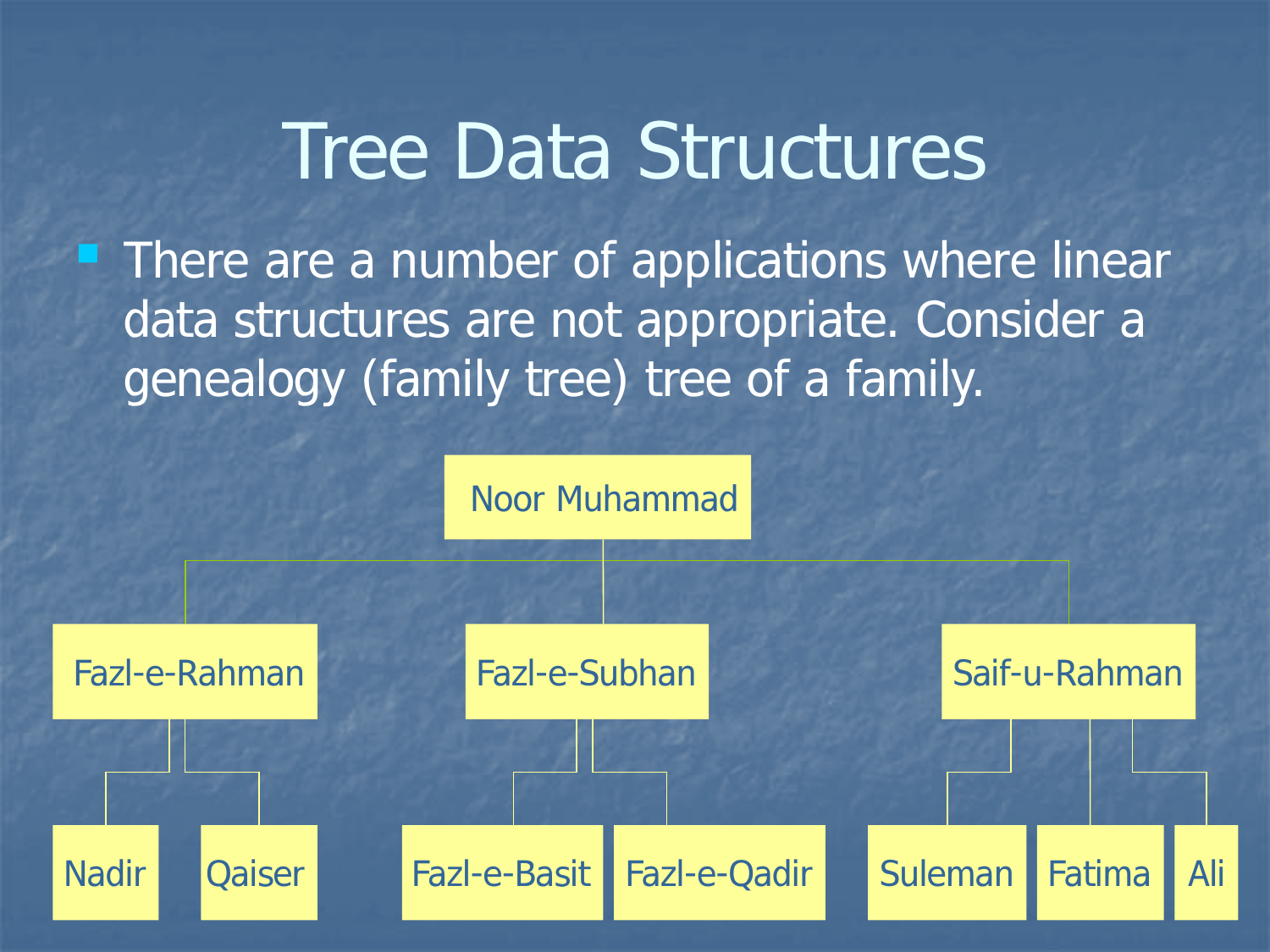

Tree Data Structures
There are a number of applications where linear data structures are not appropriate. Consider a genealogy (family tree) tree of a family.
Noor Muhammad

Fazl-e-Rahman
Fazl-e-Subhan
Saif-u-Rahman

Nadir
Qaiser
Fazl-e-Basit
Fazl-e-Qadir
Suleman
Fatima
Ali